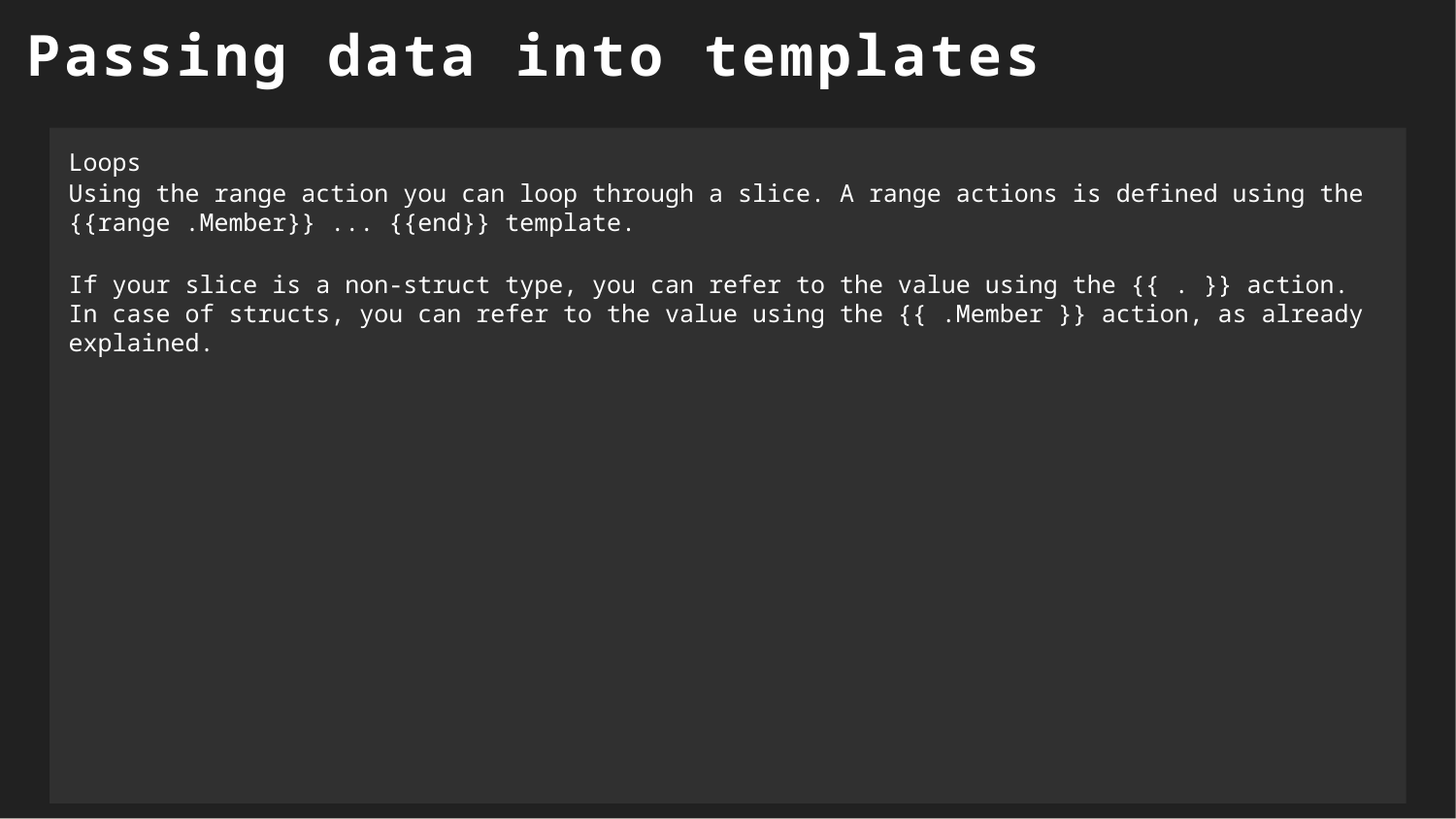

Passing data into templates

Loops
Using the range action you can loop through a slice. A range actions is defined using the {{range .Member}} ... {{end}} template.

If your slice is a non-struct type, you can refer to the value using the {{ . }} action. In case of structs, you can refer to the value using the {{ .Member }} action, as already explained.